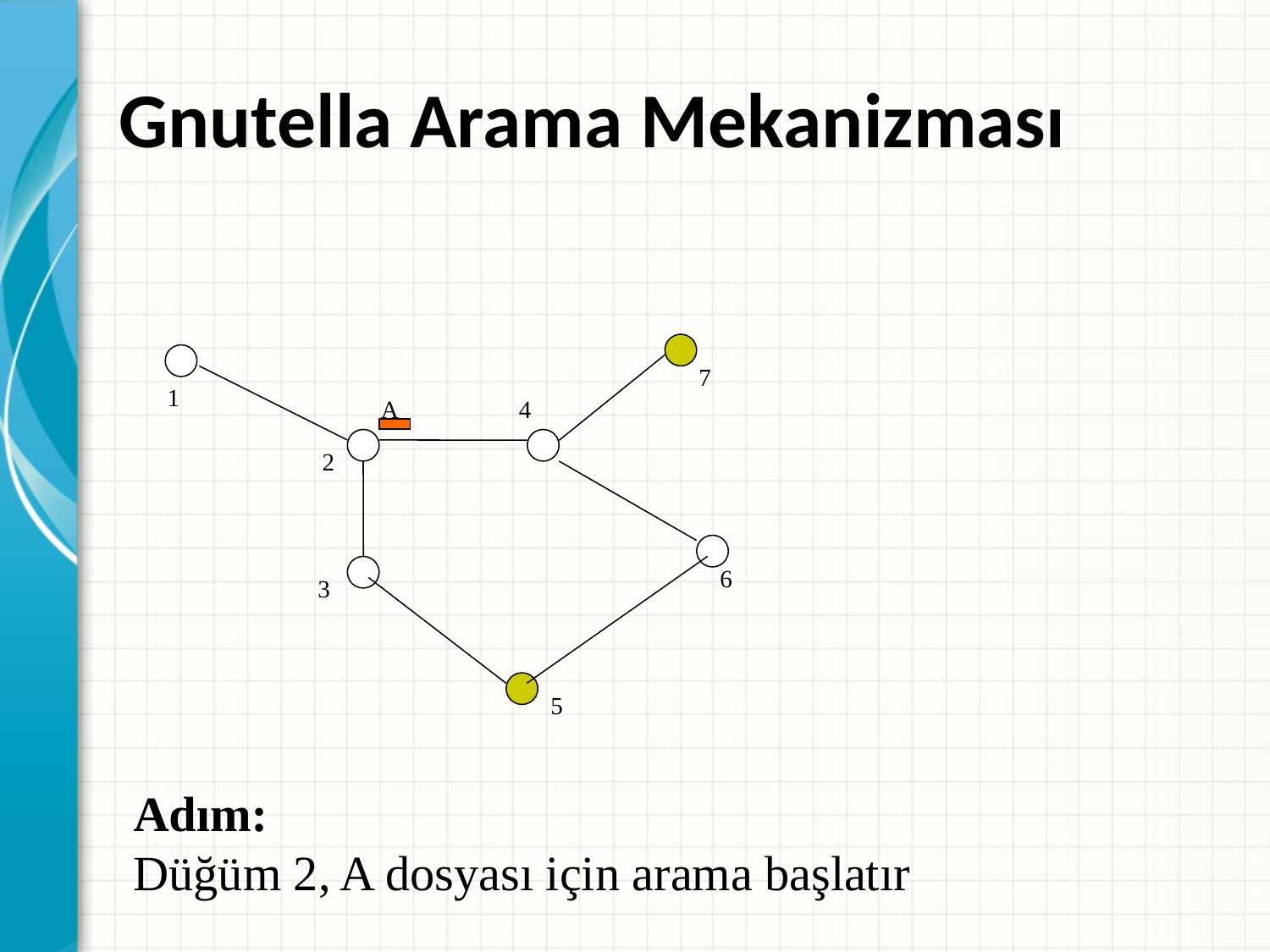

# Gnutella Arama Mekanizması

7

1
A

4

2

6
3

5
Adım:
Düğüm 2, A dosyası için arama başlatır